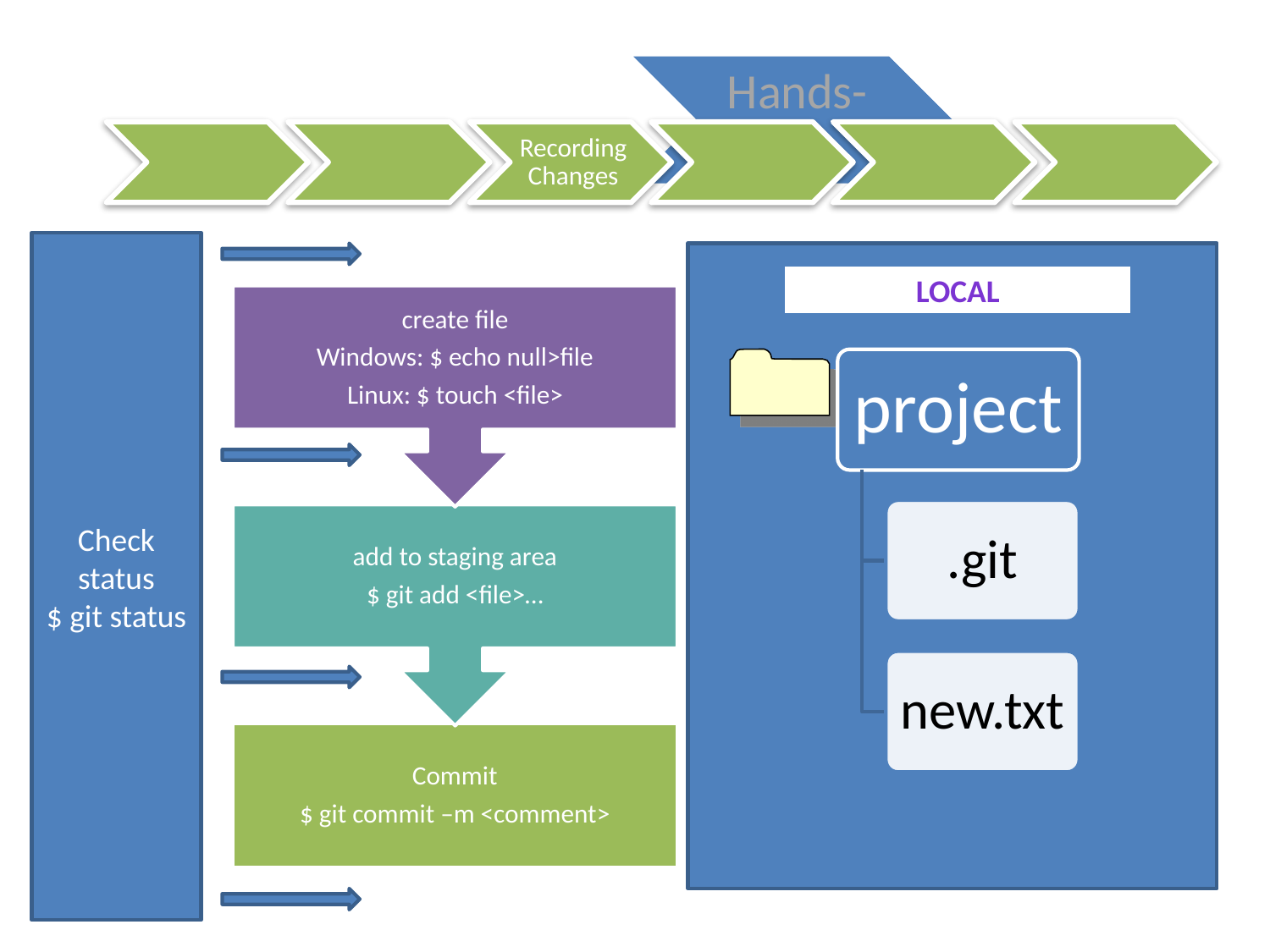

Hands-on

Recording Changes

#
Check status
$ git status

LOCAL
Commit
$ git commit –m <comment>
add to staging area
$ git add <file>…
create file
Windows: $ echo null>file
Linux: $ touch <file>
project
.git
new.txt